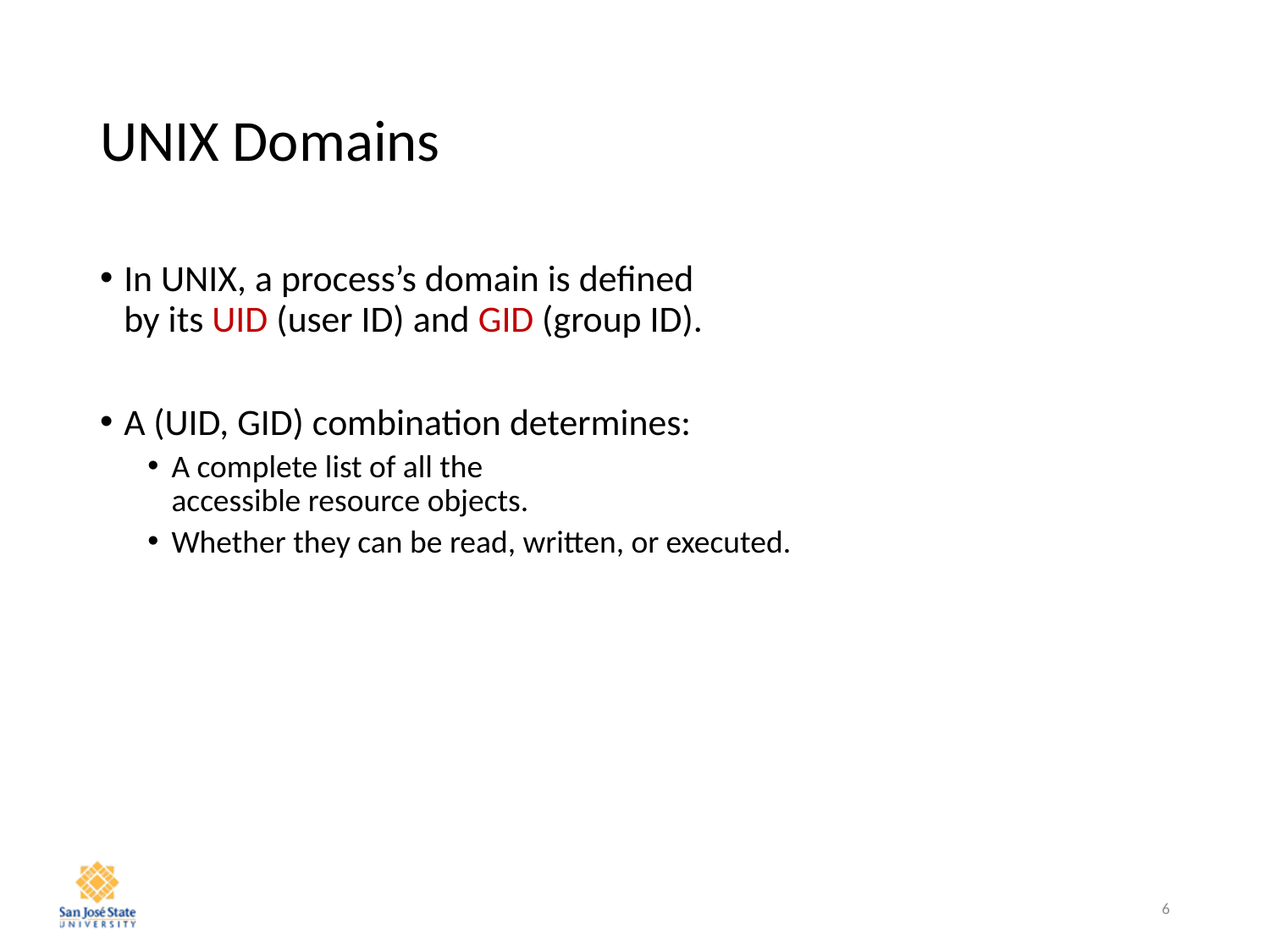

# UNIX Domains
In UNIX, a process’s domain is defined
by its UID (user ID) and GID (group ID).

A (UID, GID) combination determines:
A complete list of all the
accessible resource objects.
Whether they can be read, written, or executed.
6